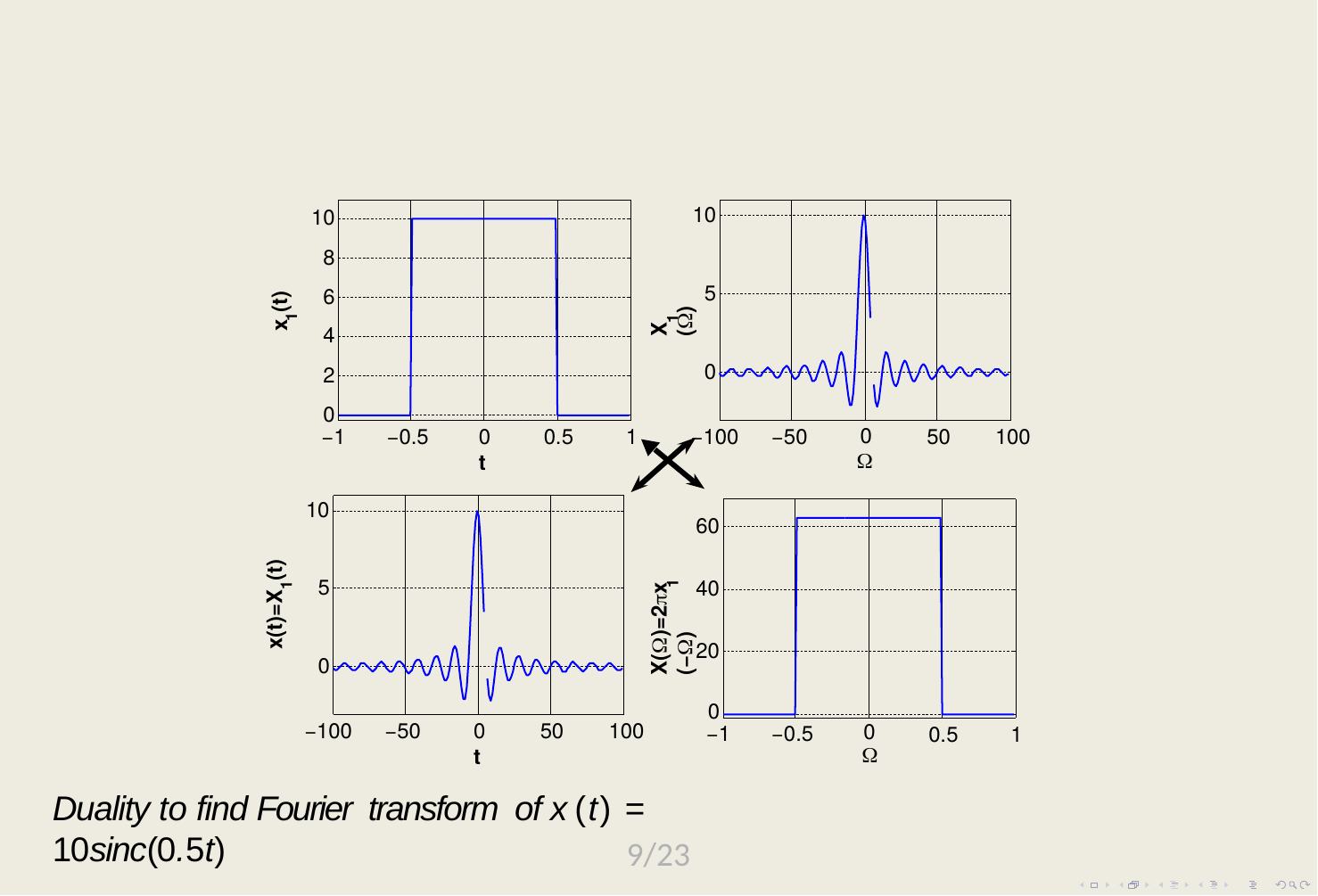

10
8
6
4
2
10

5
X (Ω)
x (t)

1
1

0

0

−1	−0.5
0
t
0.5
1
−100	−50
0
Ω
50	100

10

60

X(Ω)=2πx (−Ω)
x(t)=X (t)
5
40
1
1

20

0

0
−1	−0.5

−100	−50
0
t
50	100

0
Ω
0.5
1
Duality to find Fourier  transform  of x (t) = 10sinc(0.5t)
9/23